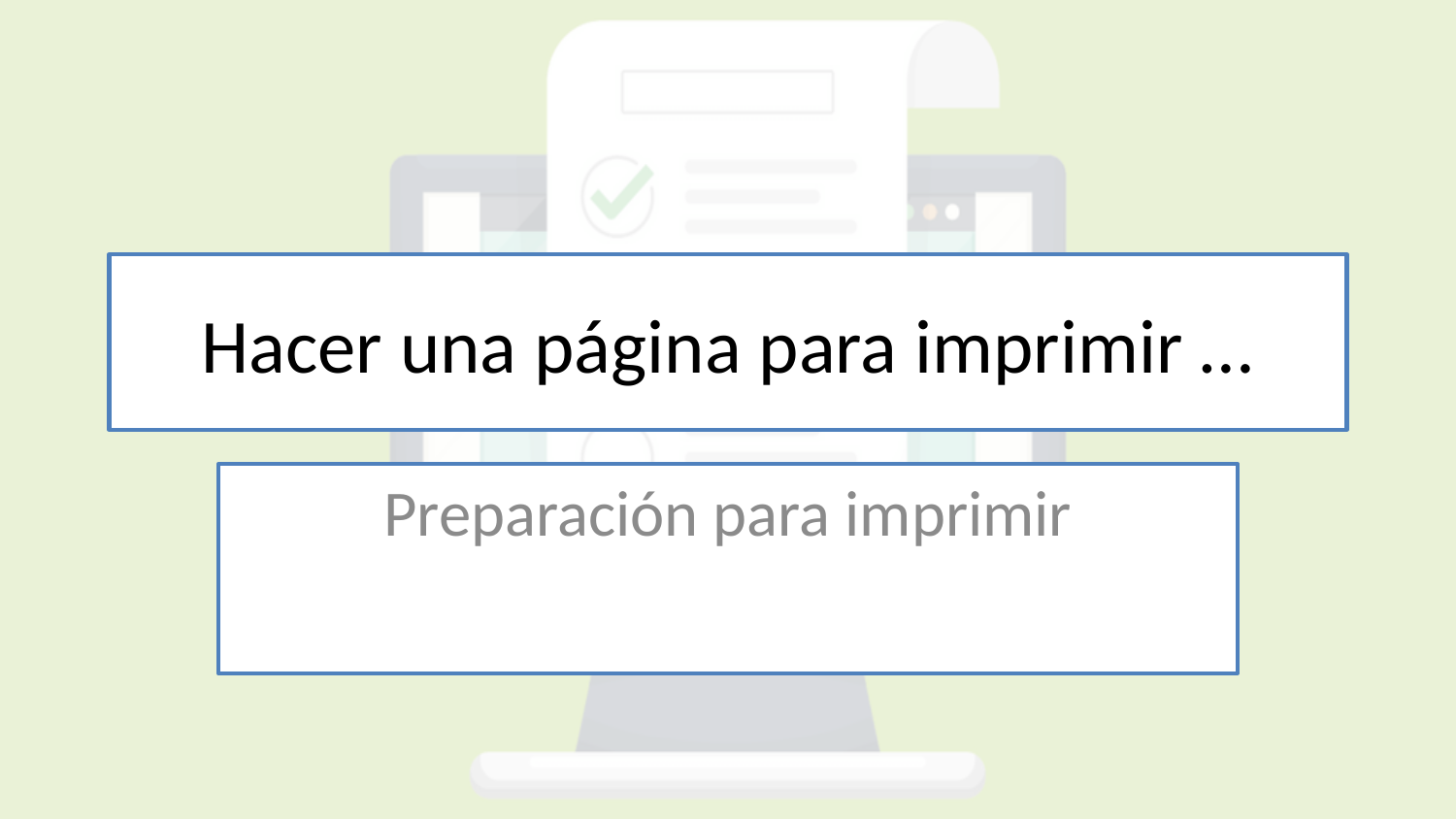

# Hacer una página para imprimir …
Preparación para imprimir